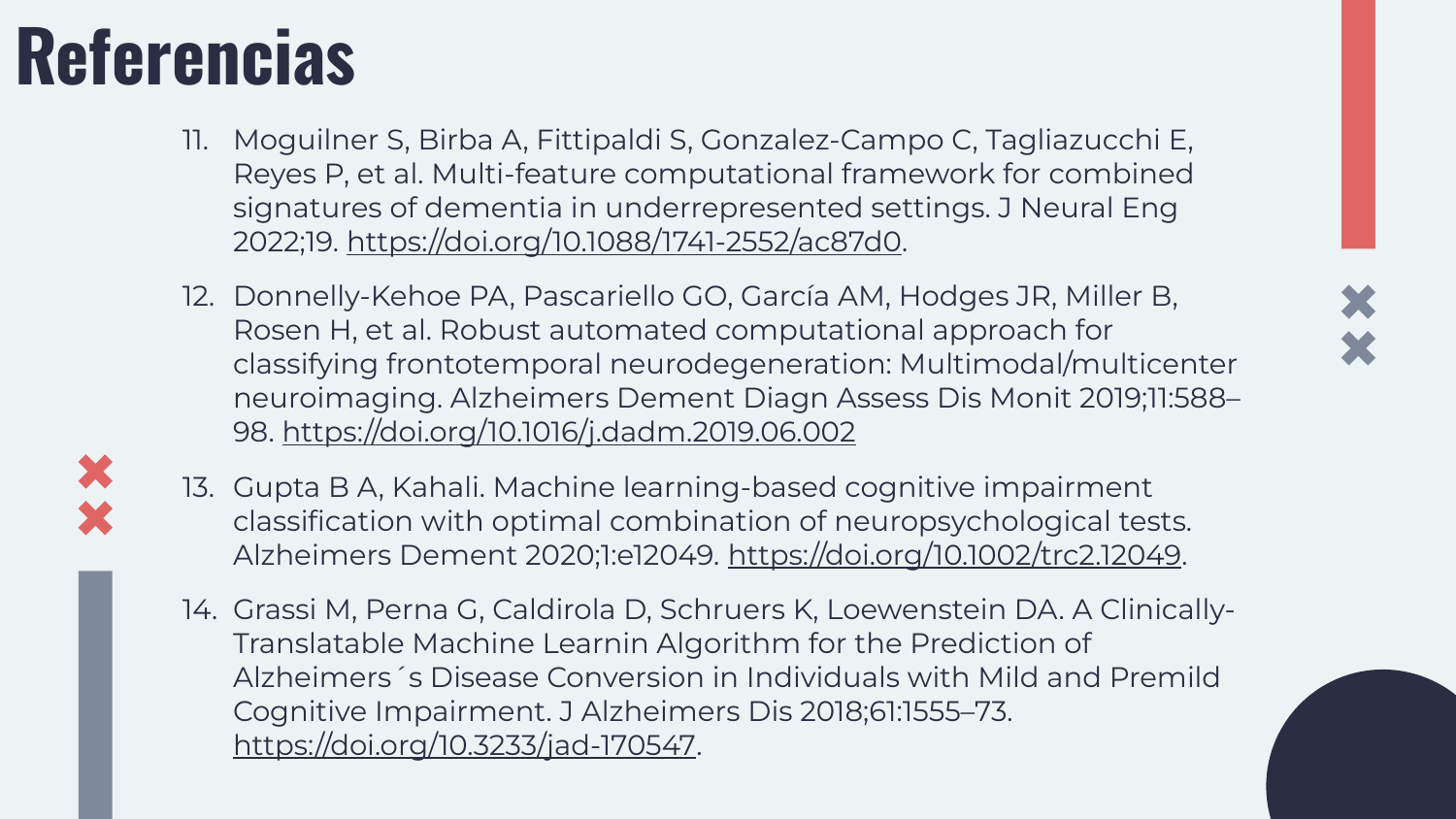

# Referencias
Moguilner S, Birba A, Fittipaldi S, Gonzalez-Campo C, Tagliazucchi E, Reyes P, et al. Multi-feature computational framework for combined signatures of dementia in underrepresented settings. J Neural Eng 2022;19. https://doi.org/10.1088/1741-2552/ac87d0.
Donnelly-Kehoe PA, Pascariello GO, García AM, Hodges JR, Miller B, Rosen H, et al. Robust automated computational approach for classifying frontotemporal neurodegeneration: Multimodal/multicenter neuroimaging. Alzheimers Dement Diagn Assess Dis Monit 2019;11:588–98. https://doi.org/10.1016/j.dadm.2019.06.002
Gupta B A, Kahali. Machine learning-based cognitive impairment classification with optimal combination of neuropsychological tests. Alzheimers Dement 2020;1:e12049. https://doi.org/10.1002/trc2.12049.
Grassi M, Perna G, Caldirola D, Schruers K, Loewenstein DA. A Clinically-Translatable Machine Learnin Algorithm for the Prediction of Alzheimers´s Disease Conversion in Individuals with Mild and Premild Cognitive Impairment. J Alzheimers Dis 2018;61:1555–73. https://doi.org/10.3233/jad-170547.